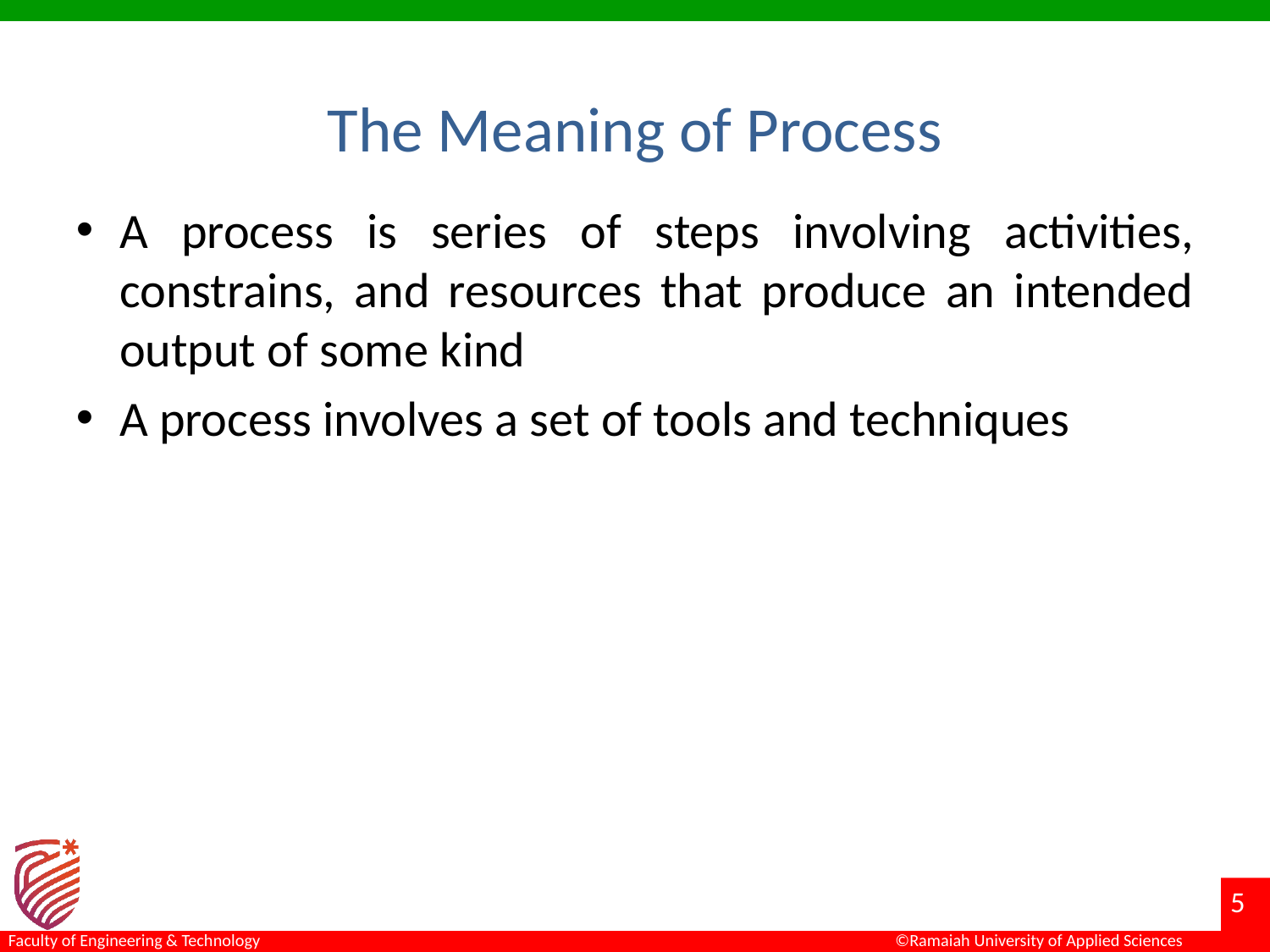

# The Meaning of Process
A process is series of steps involving activities, constrains, and resources that produce an intended output of some kind
A process involves a set of tools and techniques
5